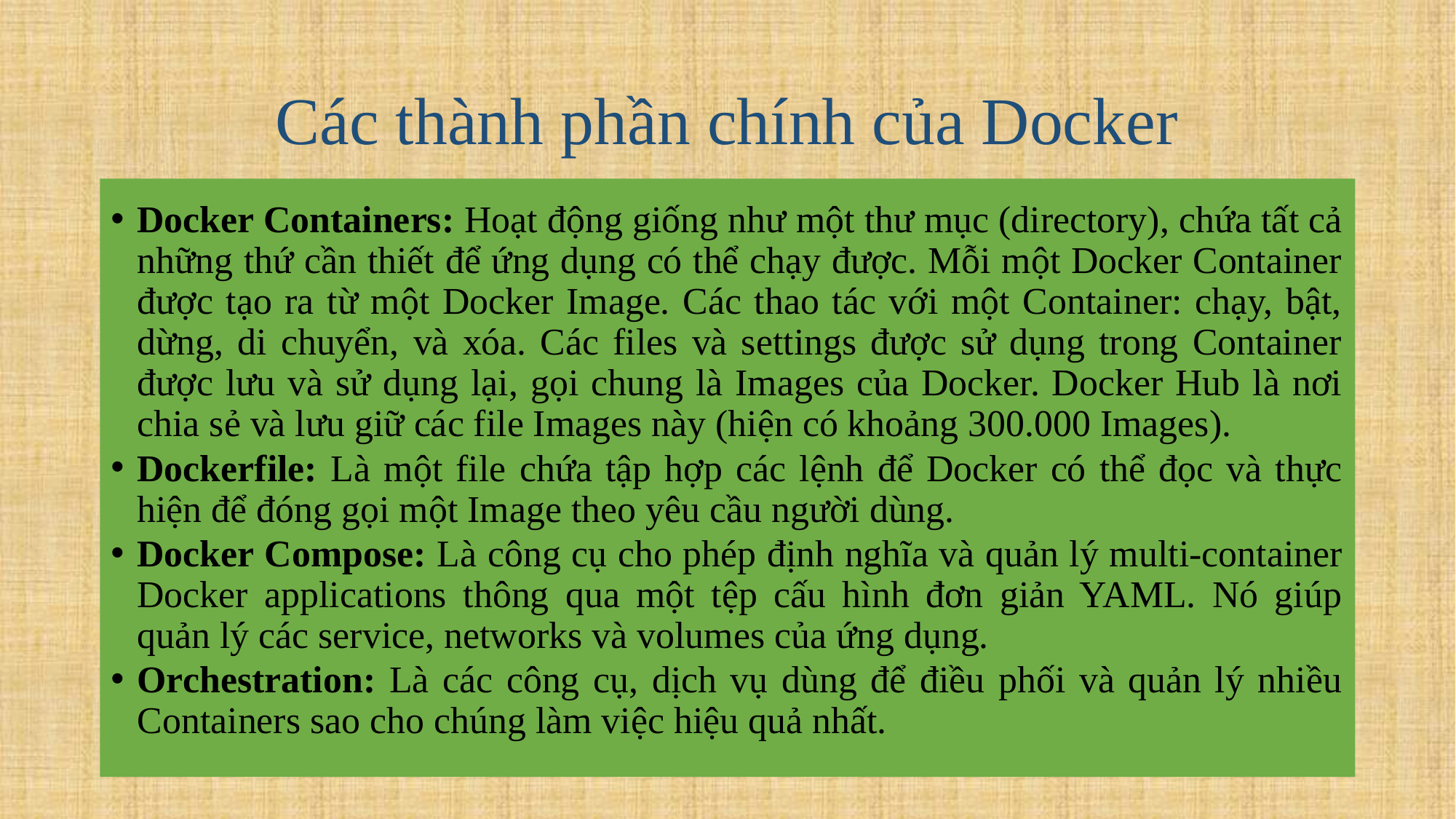

# Các thành phần chính của Docker

Docker Containers: Hoạt động giống như một thư mục (directory), chứa tất cả những thứ cần thiết để ứng dụng có thể chạy được. Mỗi một Docker Container được tạo ra từ một Docker Image. Các thao tác với một Container: chạy, bật, dừng, di chuyển, và xóa. Các files và settings được sử dụng trong Container được lưu và sử dụng lại, gọi chung là Images của Docker. Docker Hub là nơi chia sẻ và lưu giữ các file Images này (hiện có khoảng 300.000 Images).
Dockerfile: Là một file chứa tập hợp các lệnh để Docker có thể đọc và thực hiện để đóng gọi một Image theo yêu cầu người dùng.
Docker Compose: Là công cụ cho phép định nghĩa và quản lý multi-container Docker applications thông qua một tệp cấu hình đơn giản YAML. Nó giúp quản lý các service, networks và volumes của ứng dụng.
Orchestration: Là các công cụ, dịch vụ dùng để điều phối và quản lý nhiều Containers sao cho chúng làm việc hiệu quả nhất.